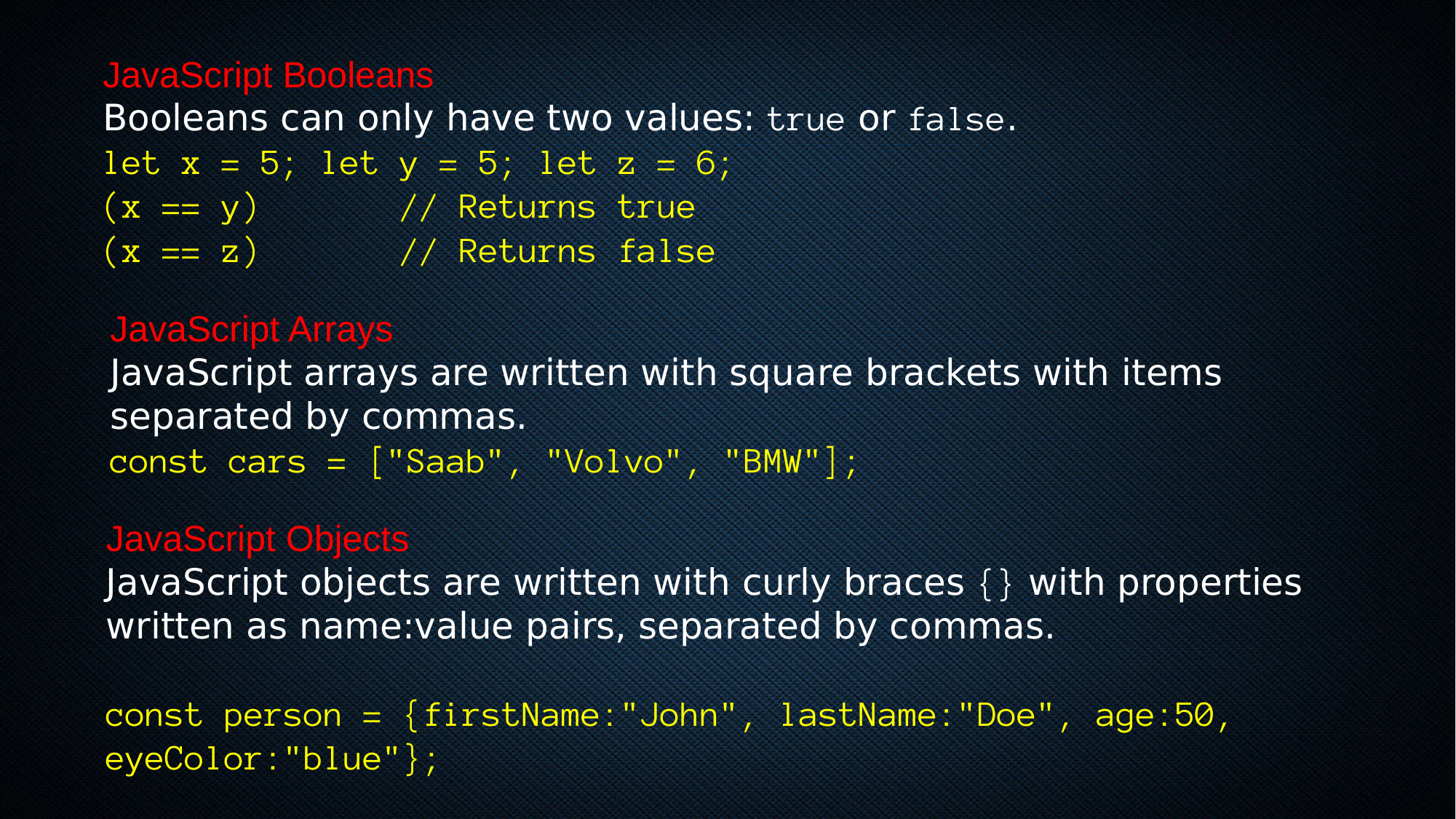

JavaScript Booleans
Booleans can only have two values: true or false.
let x = 5; let y = 5; let z = 6;
(x == y)       // Returns true
(x == z)       // Returns false
JavaScript Arrays
JavaScript arrays are written with square brackets with items separated by commas.
const cars = ["Saab", "Volvo", "BMW"];
JavaScript Objects
JavaScript objects are written with curly braces {} with properties written as name:value pairs, separated by commas.

const person = {firstName:"John", lastName:"Doe", age:50, eyeColor:"blue"};